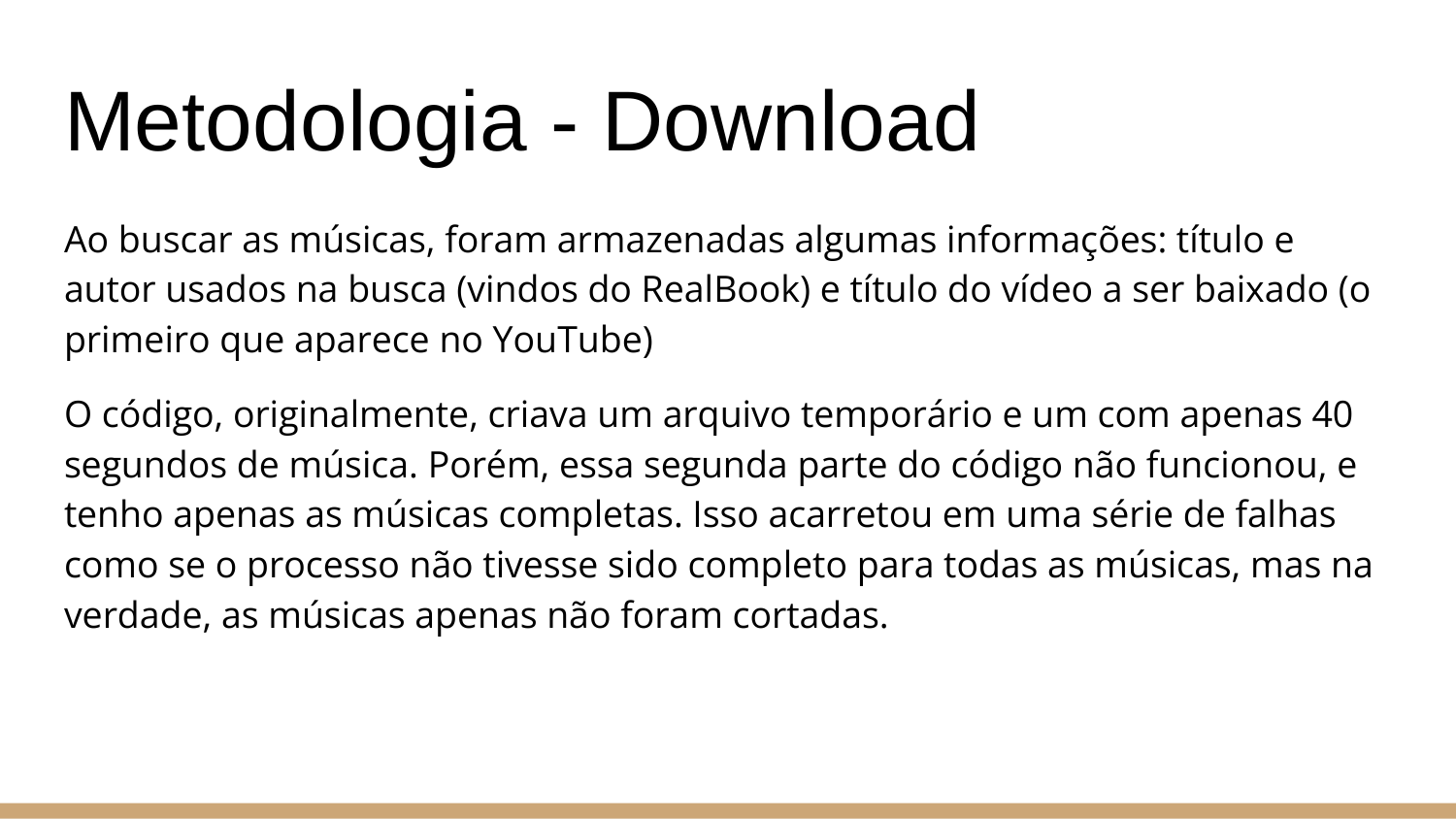

# Metodologia - Download
Ao buscar as músicas, foram armazenadas algumas informações: título e autor usados na busca (vindos do RealBook) e título do vídeo a ser baixado (o primeiro que aparece no YouTube)
O código, originalmente, criava um arquivo temporário e um com apenas 40 segundos de música. Porém, essa segunda parte do código não funcionou, e tenho apenas as músicas completas. Isso acarretou em uma série de falhas como se o processo não tivesse sido completo para todas as músicas, mas na verdade, as músicas apenas não foram cortadas.